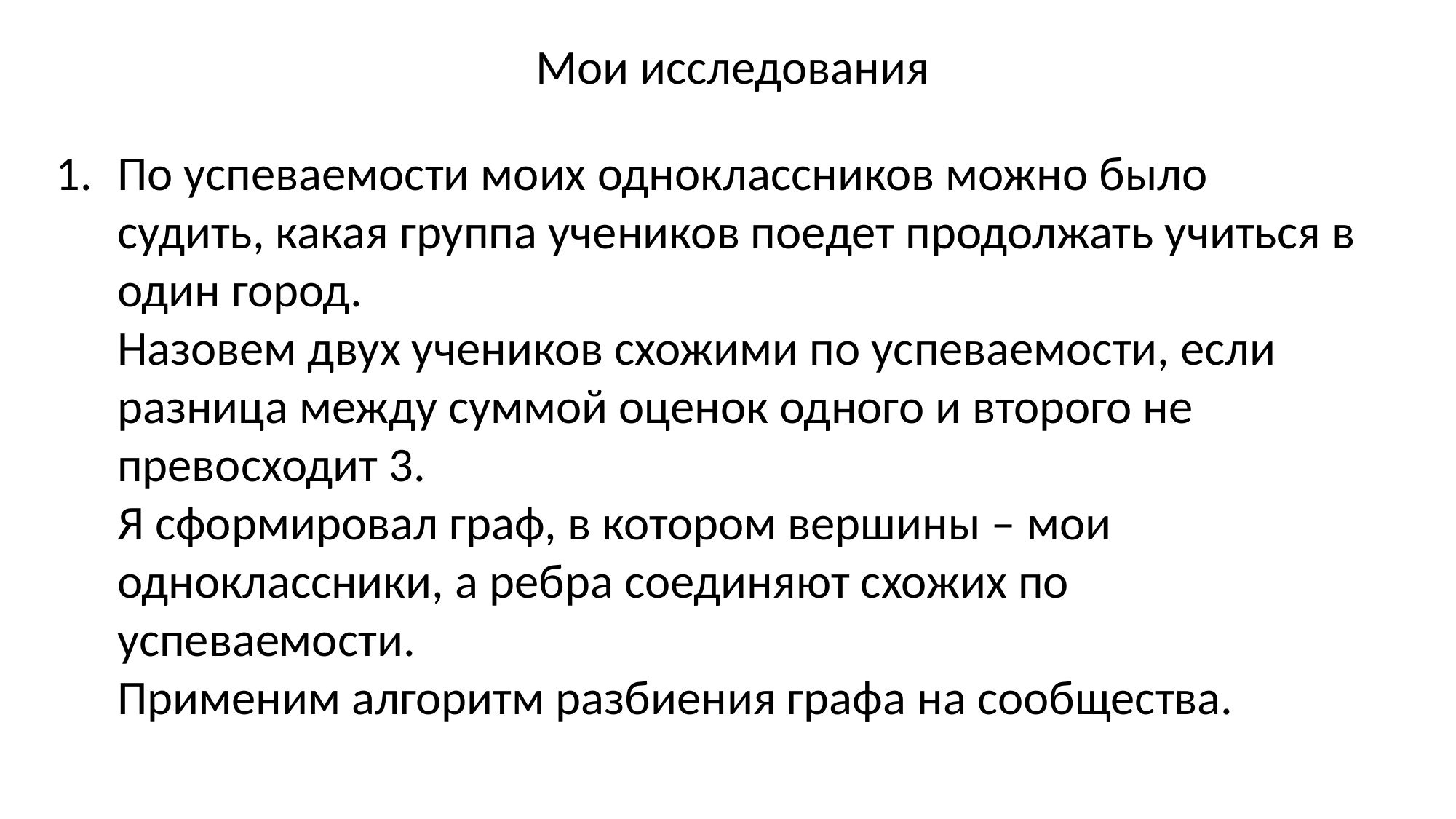

Мои исследования
По успеваемости моих одноклассников можно было судить, какая группа учеников поедет продолжать учиться в один город.
Назовем двух учеников схожими по успеваемости, если разница между суммой оценок одного и второго не превосходит 3.
Я сформировал граф, в котором вершины – мои одноклассники, а ребра соединяют схожих по успеваемости.
Применим алгоритм разбиения графа на сообщества.